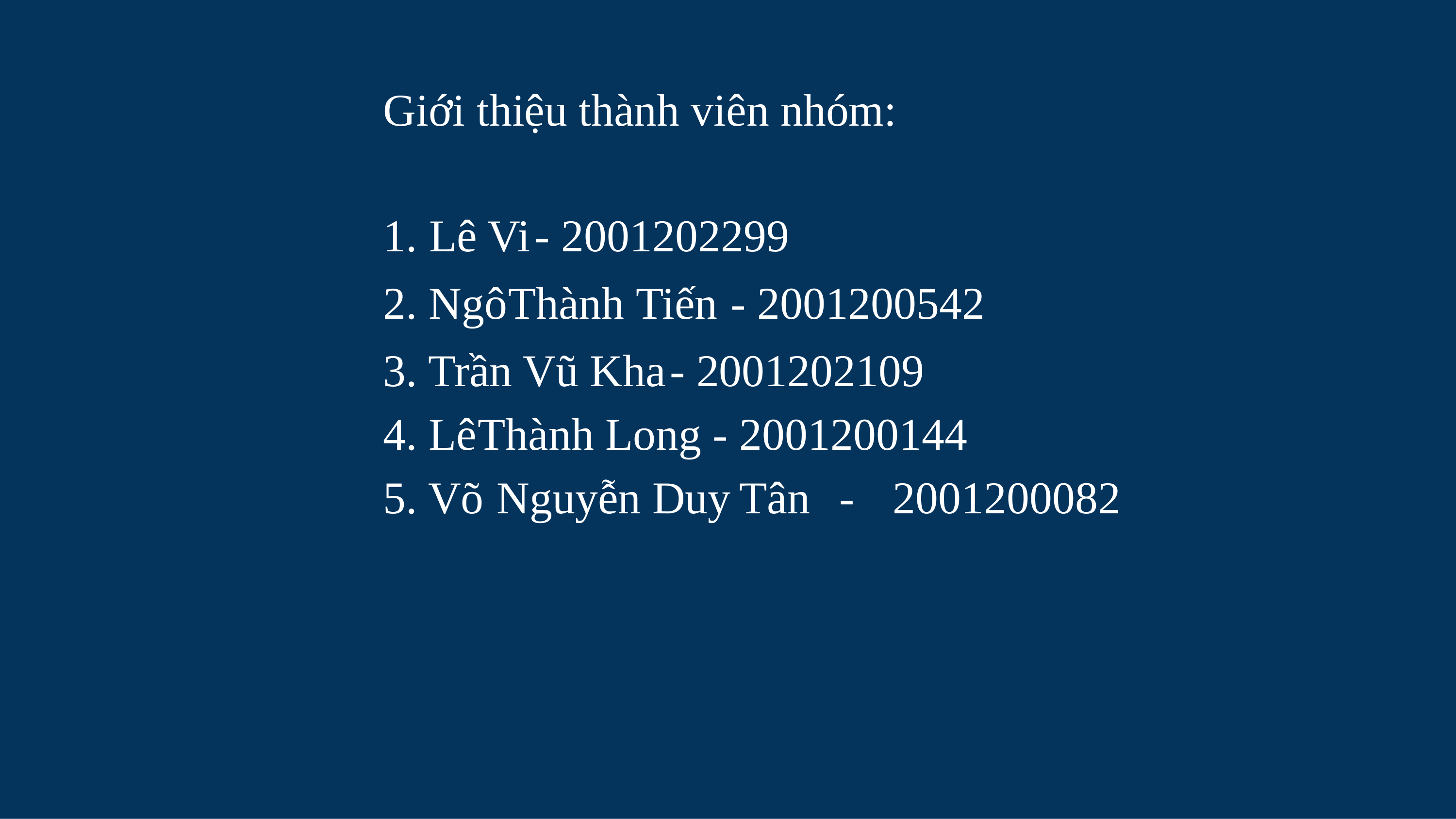

Giới thiệu thành viên nhóm:

1. Lê Vi	-	2001202299
2. Ngô	Thành	Tiến	-	2001200542
3. Trần Vũ Kha	- 2001202109
4. Lê	Thành	Long	-		2001200144
5. Võ	 Nguyễn Duy	Tân 	-	2001200082